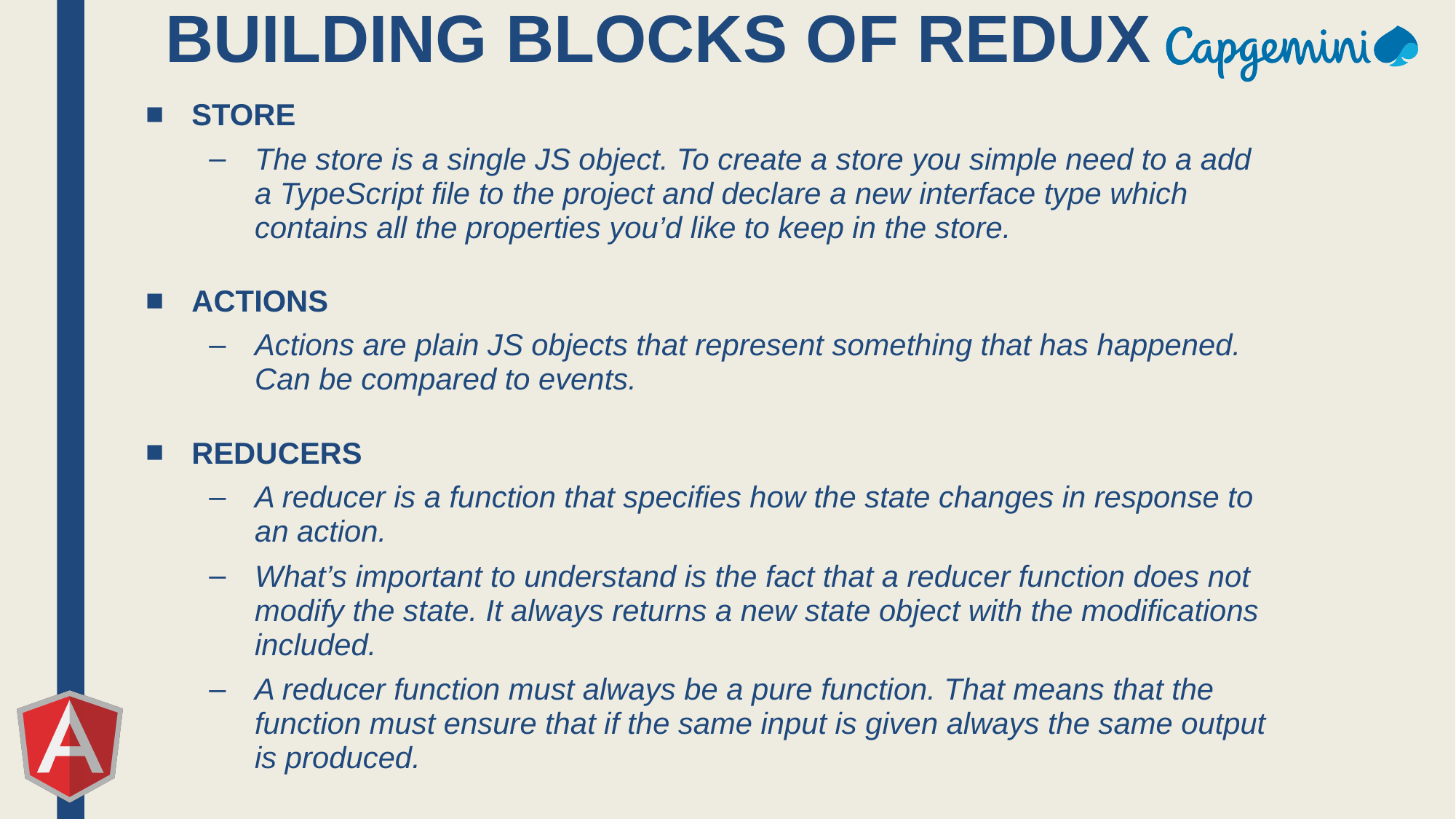

# Building Blocks of Redux
Store
The store is a single JS object. To create a store you simple need to a add a TypeScript file to the project and declare a new interface type which contains all the properties you’d like to keep in the store.
Actions
Actions are plain JS objects that represent something that has happened. Can be compared to events.
Reducers
A reducer is a function that specifies how the state changes in response to an action.
What’s important to understand is the fact that a reducer function does not modify the state. It always returns a new state object with the modifications included.
A reducer function must always be a pure function. That means that the function must ensure that if the same input is given always the same output is produced.